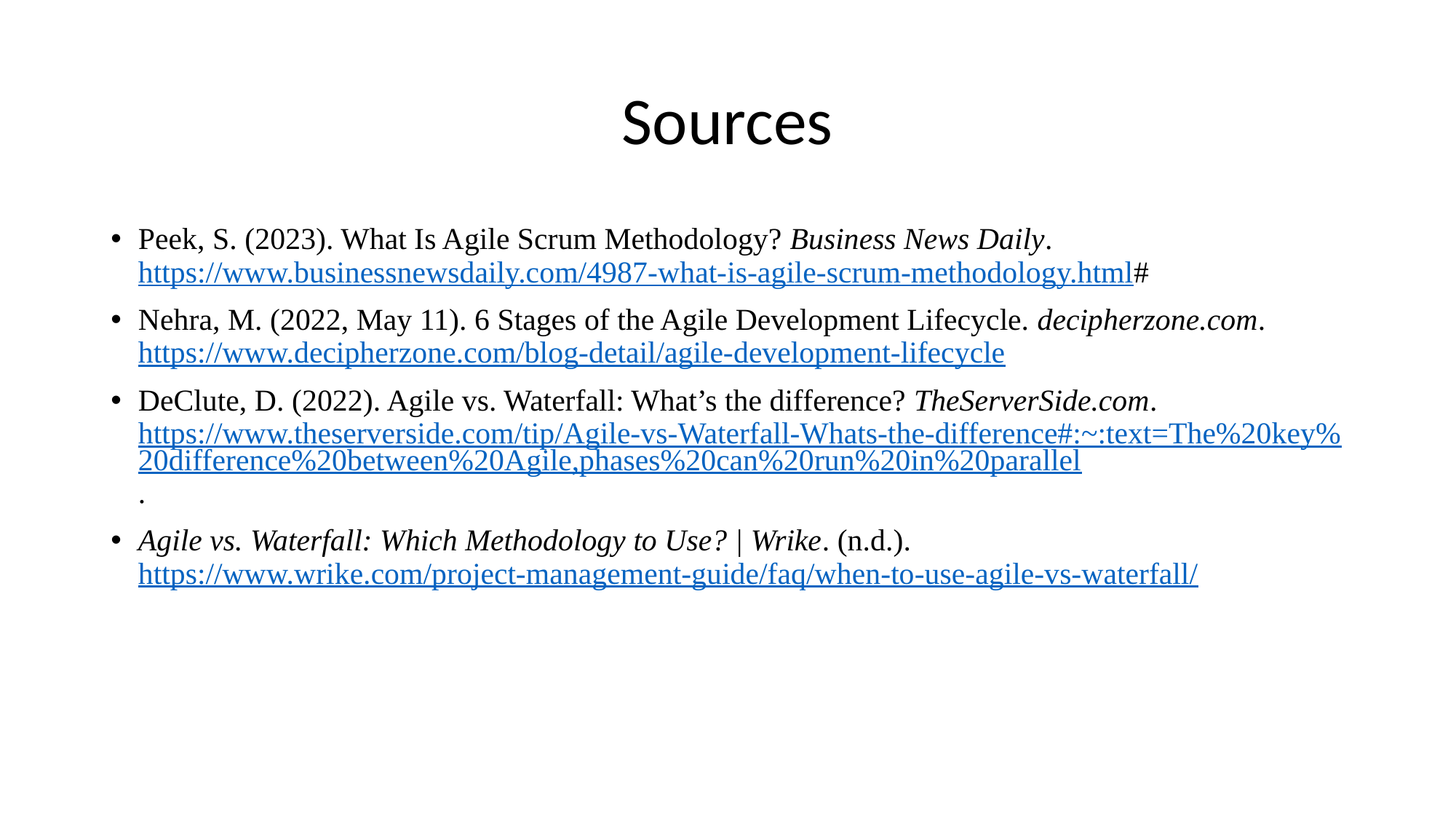

# Sources
Peek, S. (2023). What Is Agile Scrum Methodology? Business News Daily. https://www.businessnewsdaily.com/4987-what-is-agile-scrum-methodology.html#
Nehra, M. (2022, May 11). 6 Stages of the Agile Development Lifecycle. decipherzone.com. https://www.decipherzone.com/blog-detail/agile-development-lifecycle
DeClute, D. (2022). Agile vs. Waterfall: What’s the difference? TheServerSide.com. https://www.theserverside.com/tip/Agile-vs-Waterfall-Whats-the-difference#:~:text=The%20key%20difference%20between%20Agile,phases%20can%20run%20in%20parallel.
Agile vs. Waterfall: Which Methodology to Use? | Wrike. (n.d.). https://www.wrike.com/project-management-guide/faq/when-to-use-agile-vs-waterfall/